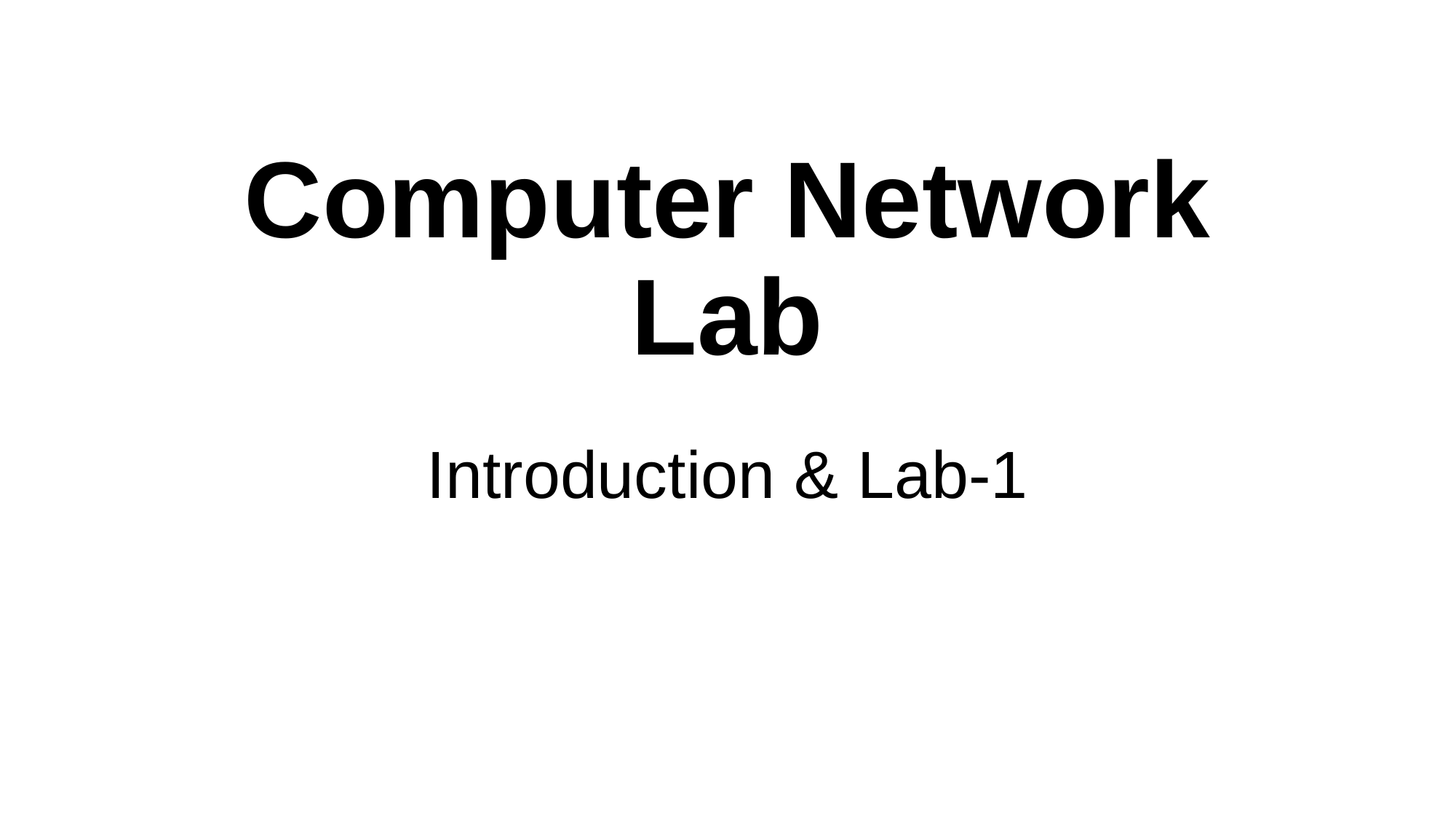

# Computer Network Lab
Introduction & Lab-1